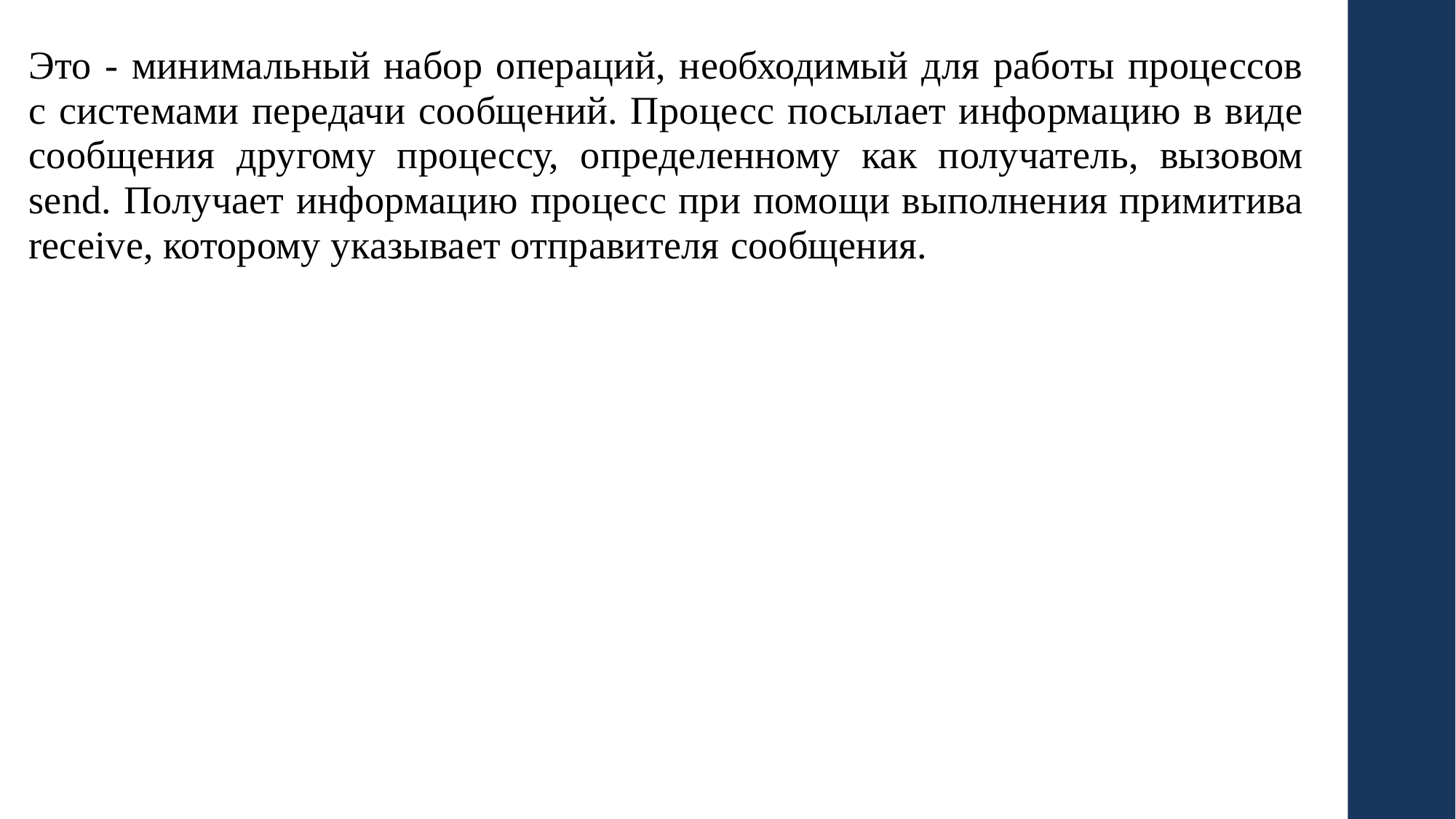

Это - минимальный набор операций, необходимый для работы процессов с системами передачи сообщений. Процесс посылает информацию в виде сообщения другому процессу, определенному как получатель, вызовом send. Получает информацию процесс при помощи выполнения примитива receive, которому указывает отправителя сообщения.